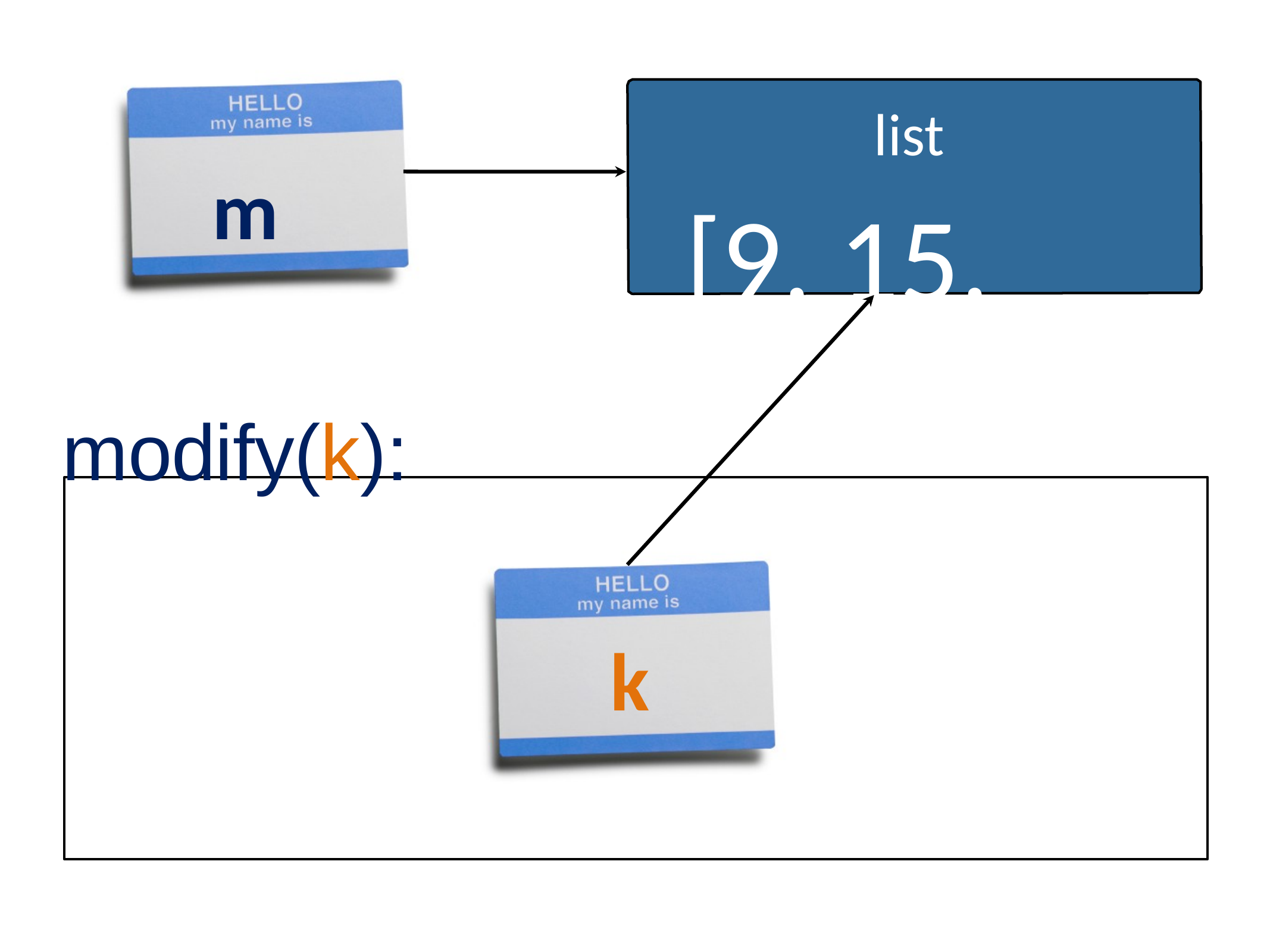

list
m

[9, 15, 24]

modify(k):

k